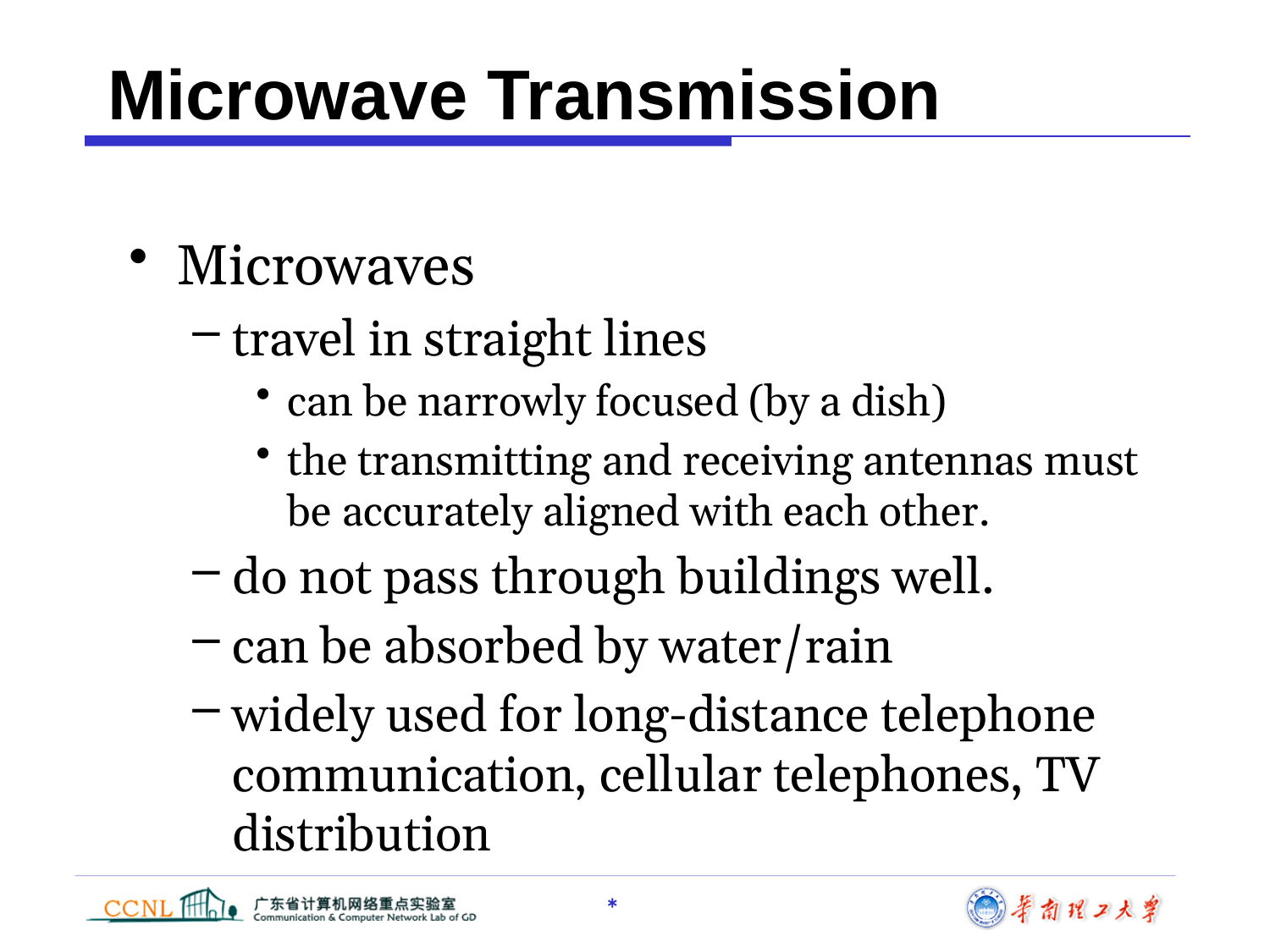

# Microwave Transmission
Microwaves
travel in straight lines
can be narrowly focused (by a dish)
the transmitting and receiving antennas must be accurately aligned with each other.
do not pass through buildings well.
can be absorbed by water/rain
widely used for long-distance telephone communication, cellular telephones, TV distribution